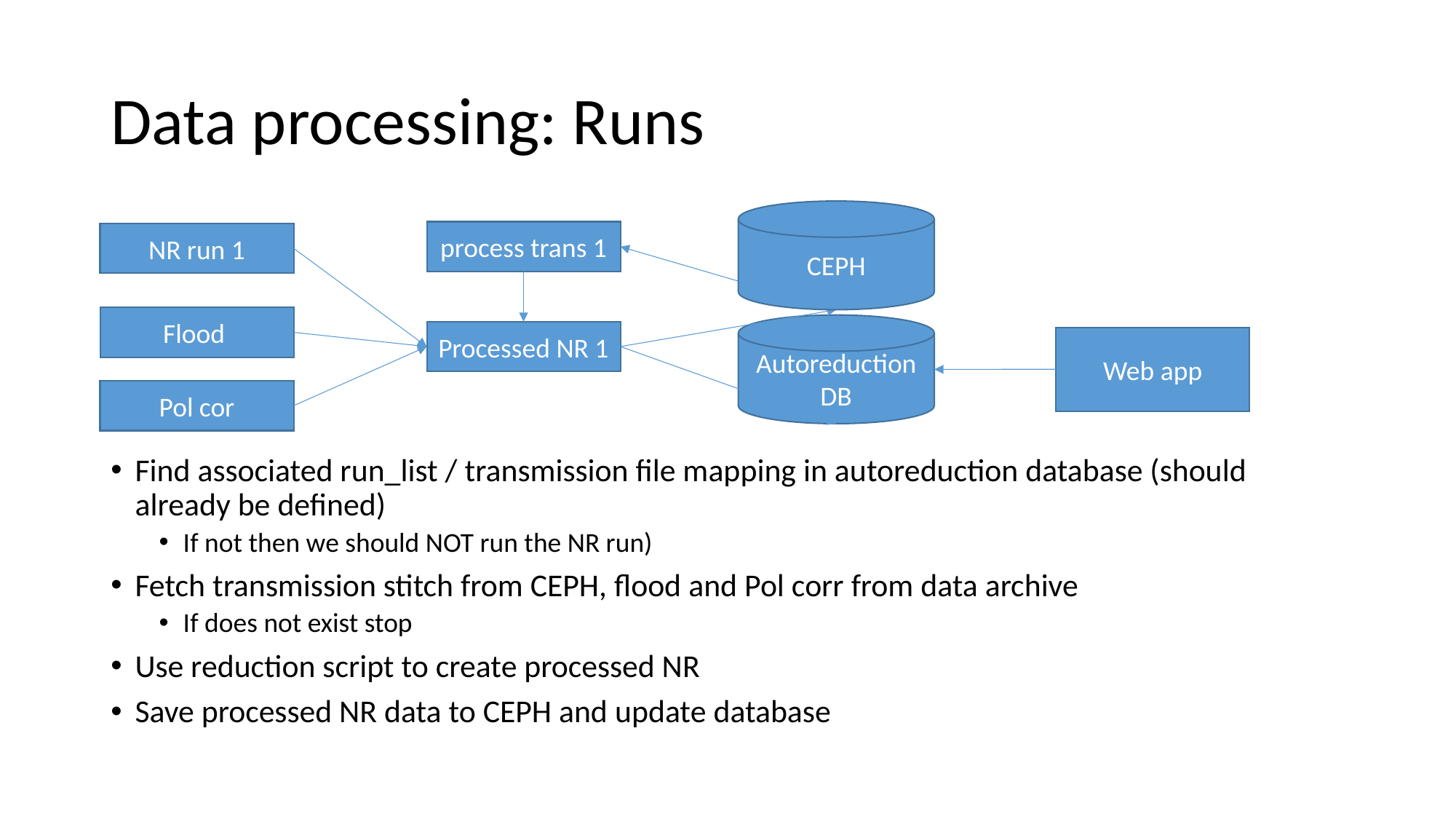

# Data processing: Runs
CEPH
process trans 1
NR run 1
Flood
Autoreduction DB
Processed NR 1
Web app
Pol cor
Find associated run_list / transmission file mapping in autoreduction database (should already be defined)
If not then we should NOT run the NR run)
Fetch transmission stitch from CEPH, flood and Pol corr from data archive
If does not exist stop
Use reduction script to create processed NR
Save processed NR data to CEPH and update database